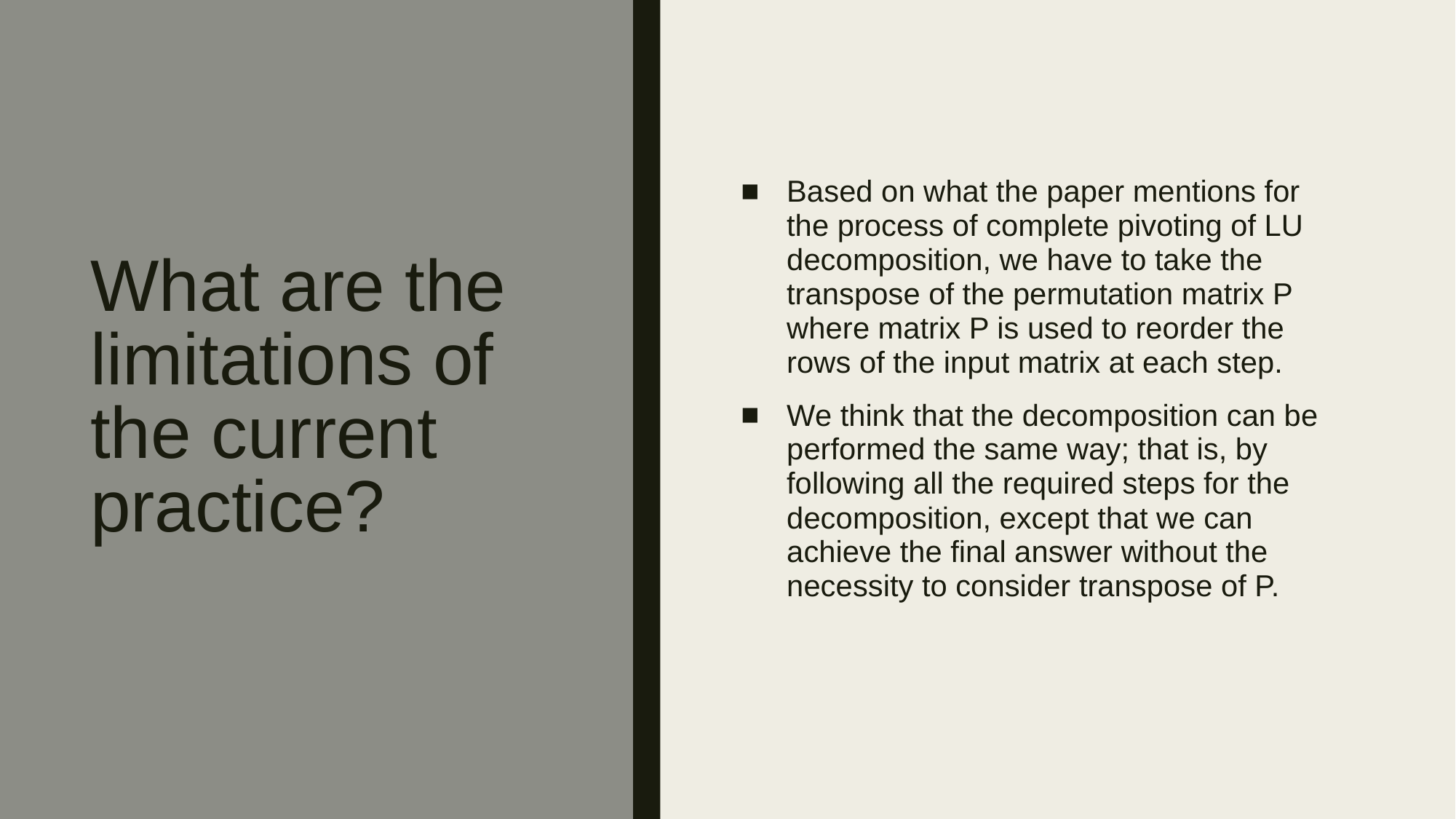

Based on what the paper mentions for the process of complete pivoting of LU decomposition, we have to take the transpose of the permutation matrix P where matrix P is used to reorder the rows of the input matrix at each step.
We think that the decomposition can be performed the same way; that is, by following all the required steps for the decomposition, except that we can achieve the final answer without the necessity to consider transpose of P.
# What are the limitations of the current practice?